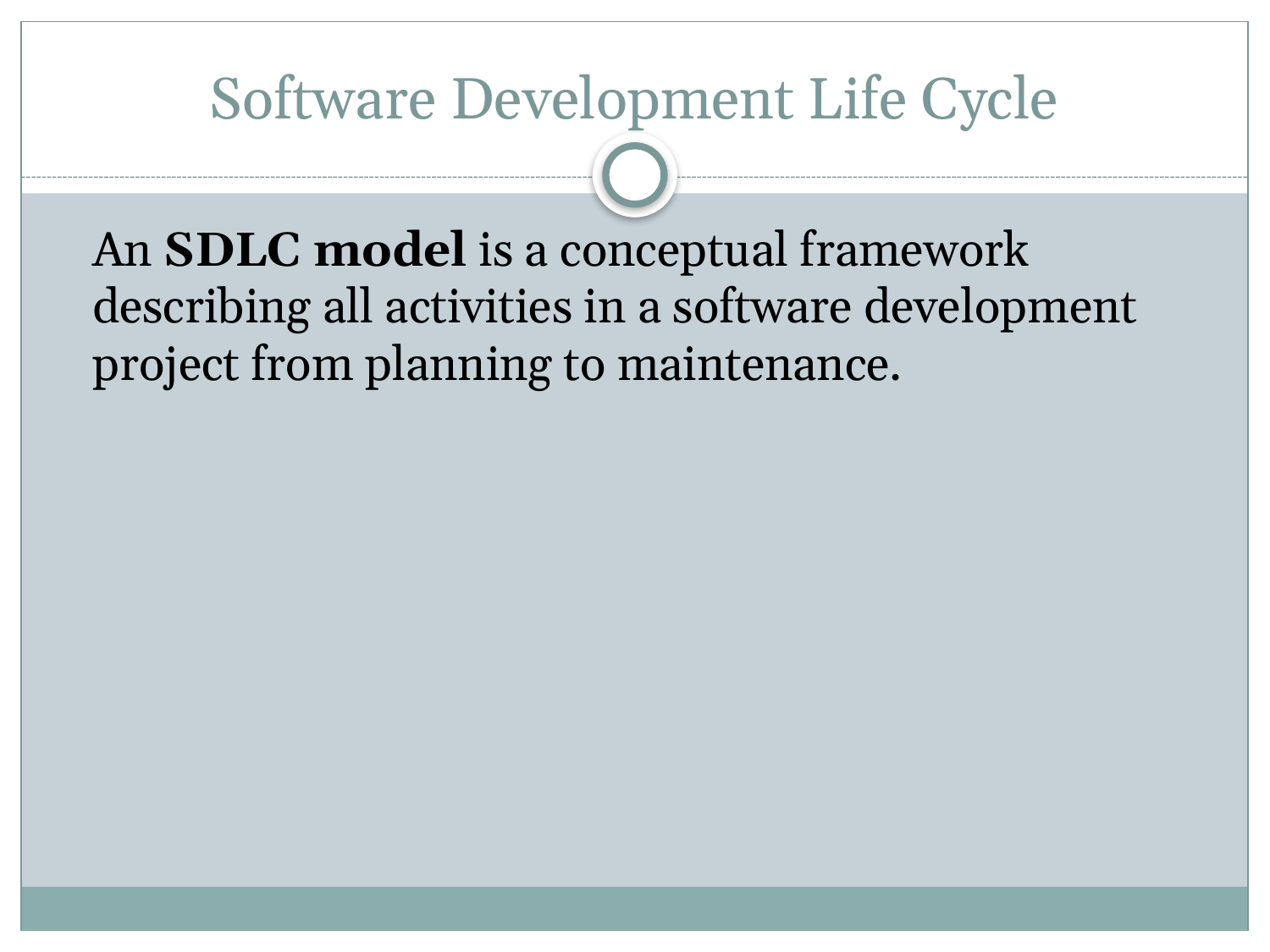

# Software Development Life Cycle
	An SDLC model is a conceptual framework describing all activities in a software development project from planning to maintenance.